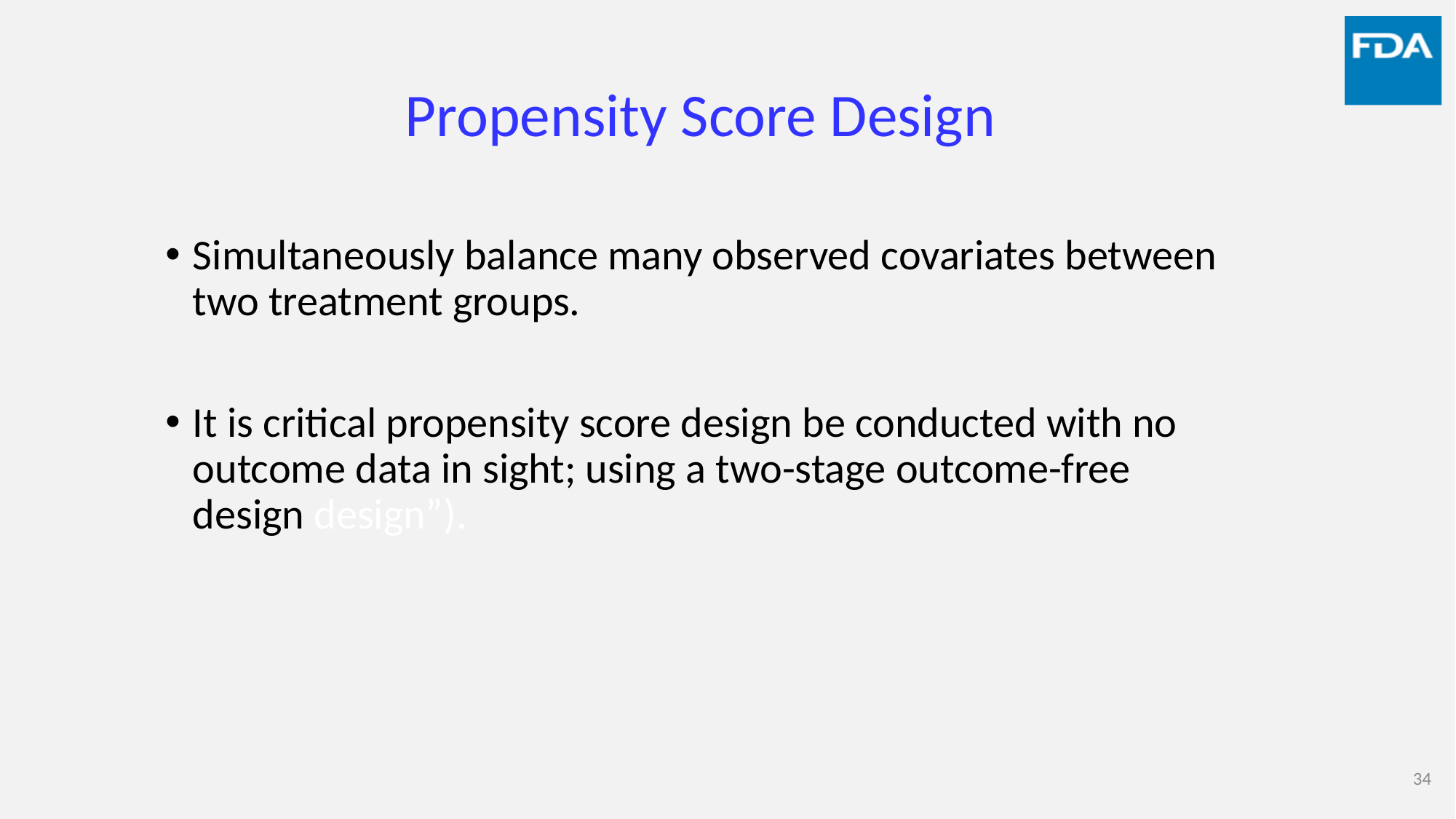

# Propensity Score Design
Simultaneously balance many observed covariates between two treatment groups.

It is critical propensity score design be conducted with no outcome data in sight; using a two-stage outcome-free design design”).
34